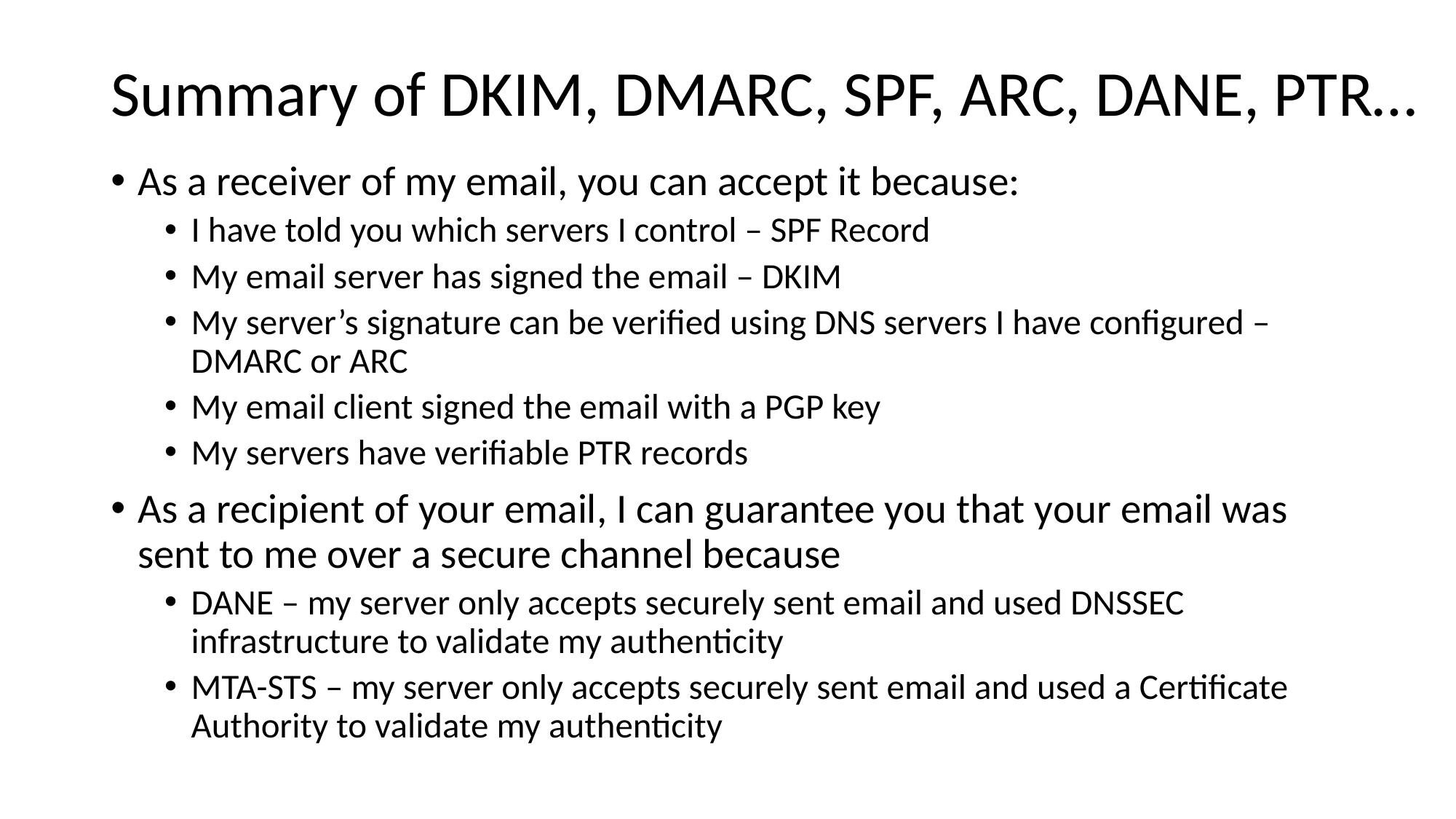

# Summary of DKIM, DMARC, SPF, ARC, DANE, PTR…
As a receiver of my email, you can accept it because:
I have told you which servers I control – SPF Record
My email server has signed the email – DKIM
My server’s signature can be verified using DNS servers I have configured – DMARC or ARC
My email client signed the email with a PGP key
My servers have verifiable PTR records
As a recipient of your email, I can guarantee you that your email was sent to me over a secure channel because
DANE – my server only accepts securely sent email and used DNSSEC infrastructure to validate my authenticity
MTA-STS – my server only accepts securely sent email and used a Certificate Authority to validate my authenticity